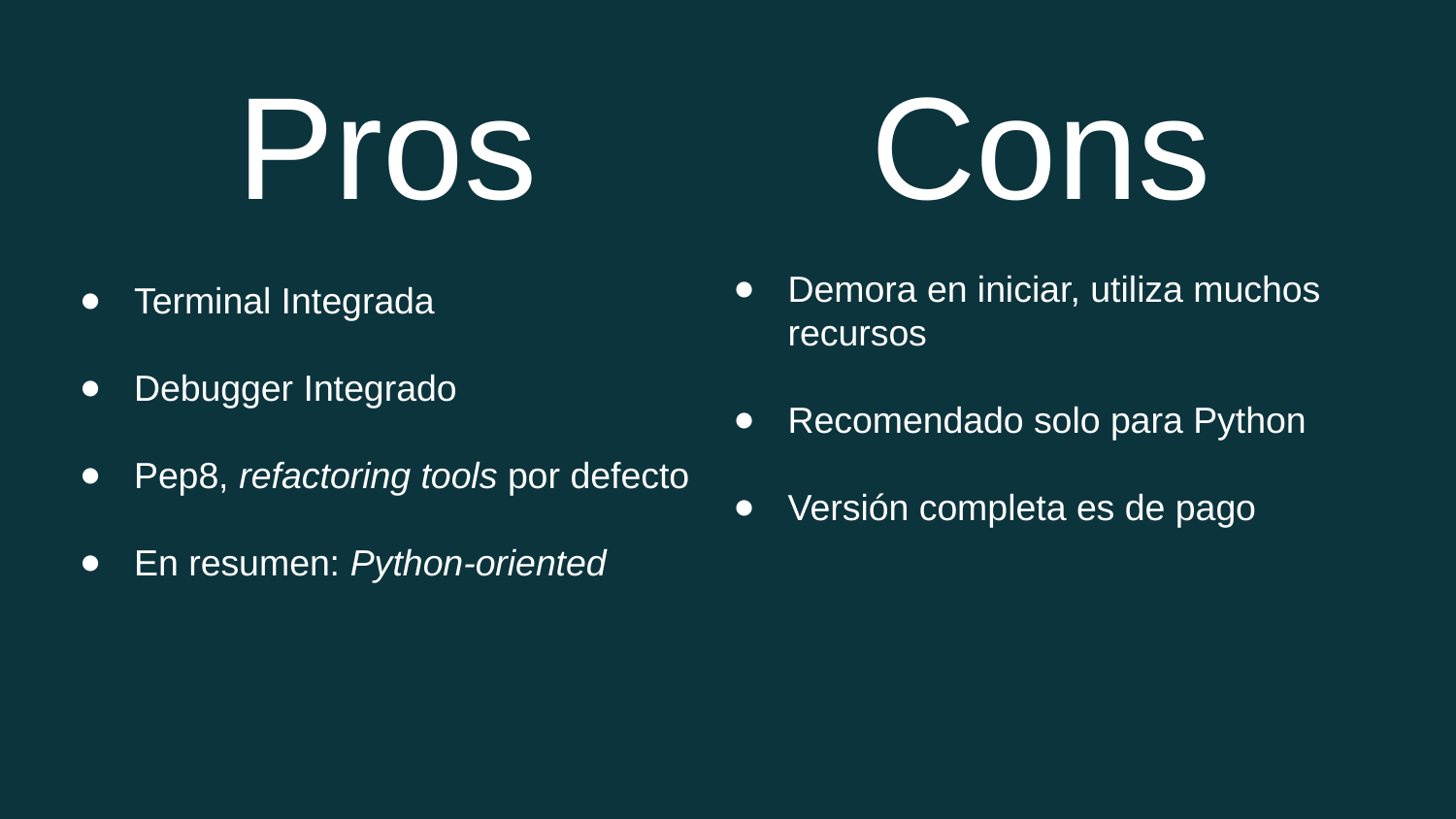

# Pros
Cons
Demora en iniciar, utiliza muchos recursos

Recomendado solo para Python

Versión completa es de pago
Terminal Integrada

Debugger Integrado

Pep8, refactoring tools por defecto

En resumen: Python-oriented